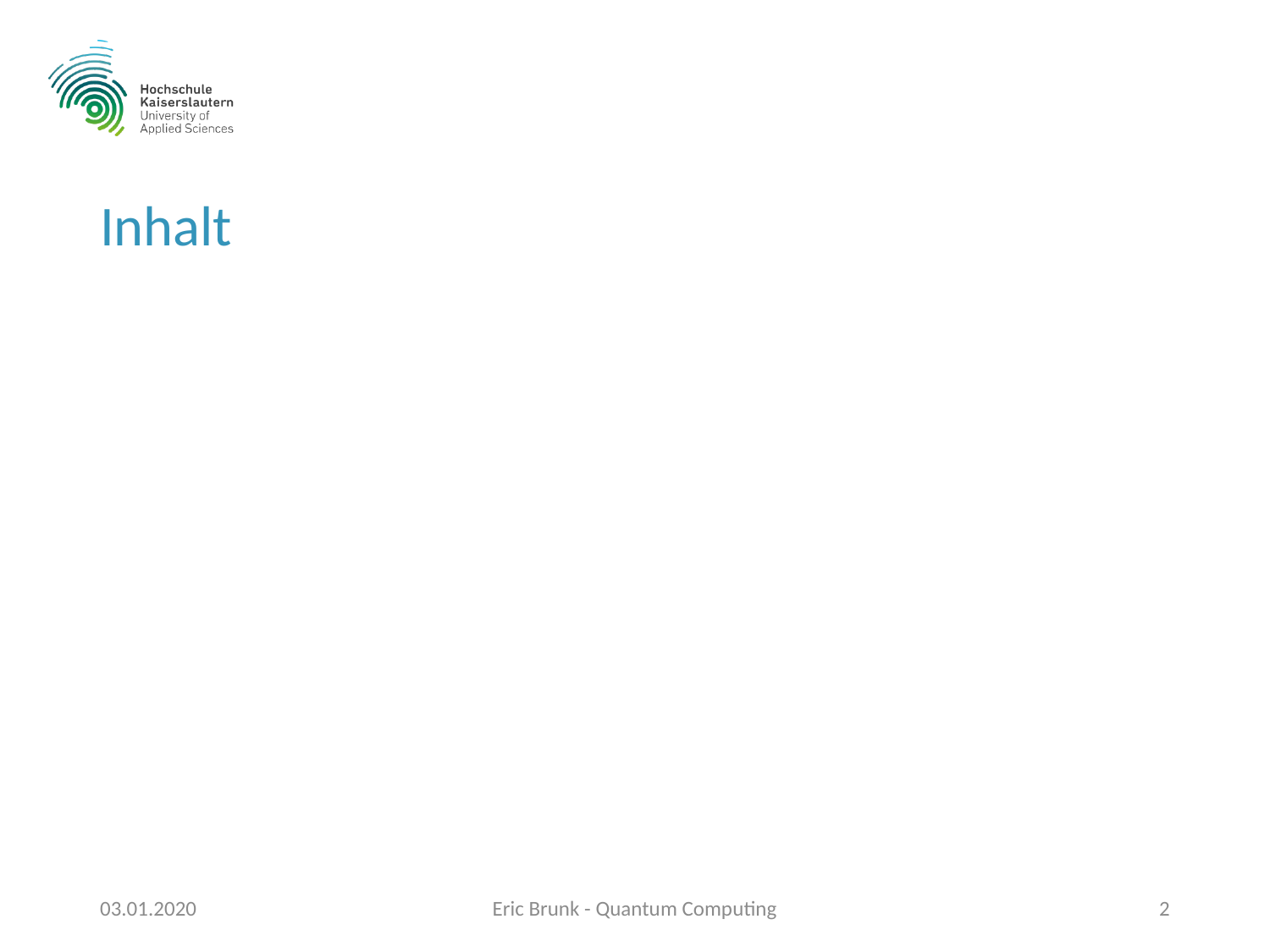

# Inhalt

03.01.2020
Eric Brunk - Quantum Computing
2